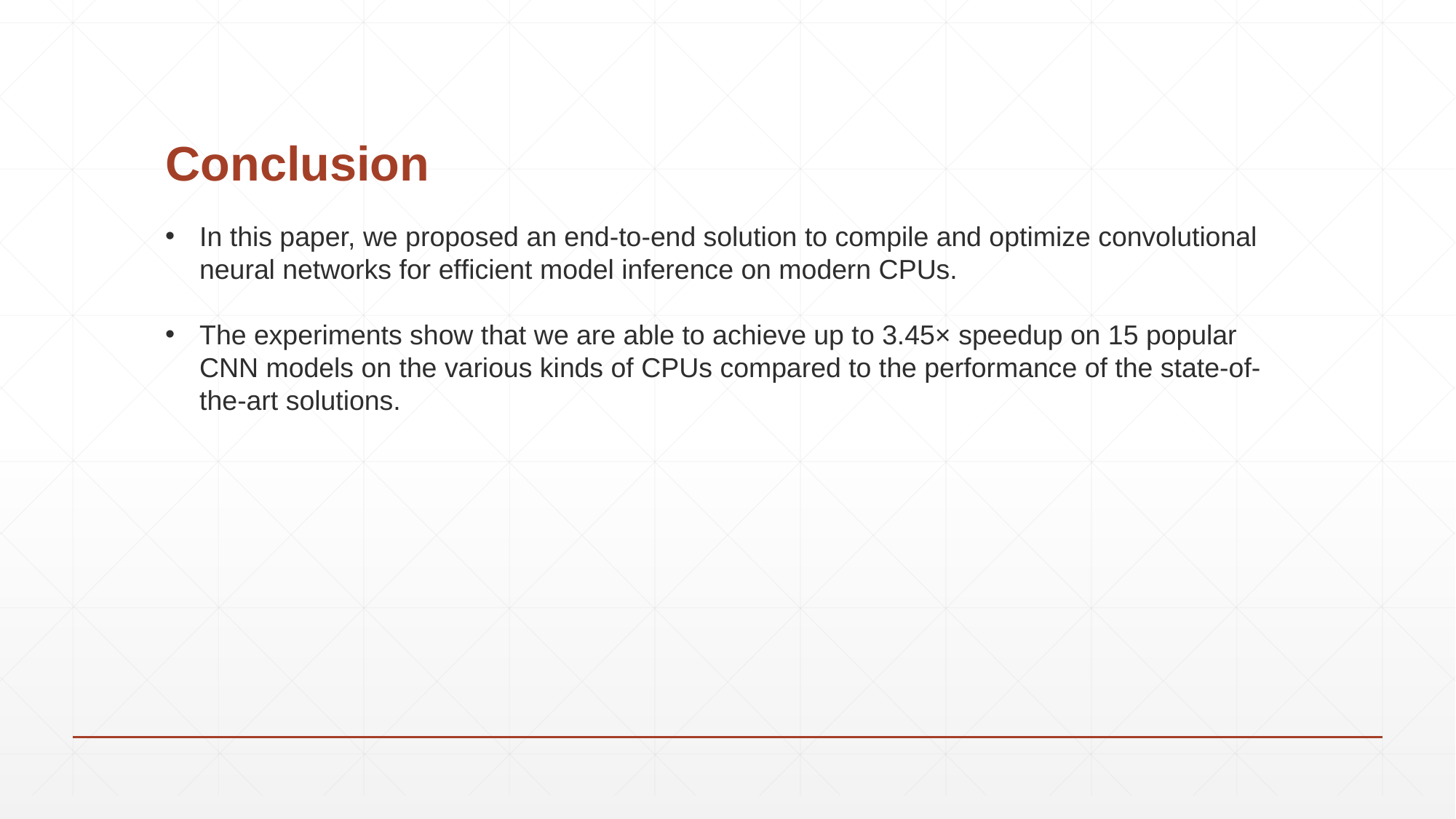

# Conclusion
In this paper, we proposed an end-to-end solution to compile and optimize convolutional neural networks for efﬁcient model inference on modern CPUs.

The experiments show that we are able to achieve up to 3.45× speedup on 15 popular CNN models on the various kinds of CPUs compared to the performance of the state-of-the-art solutions.